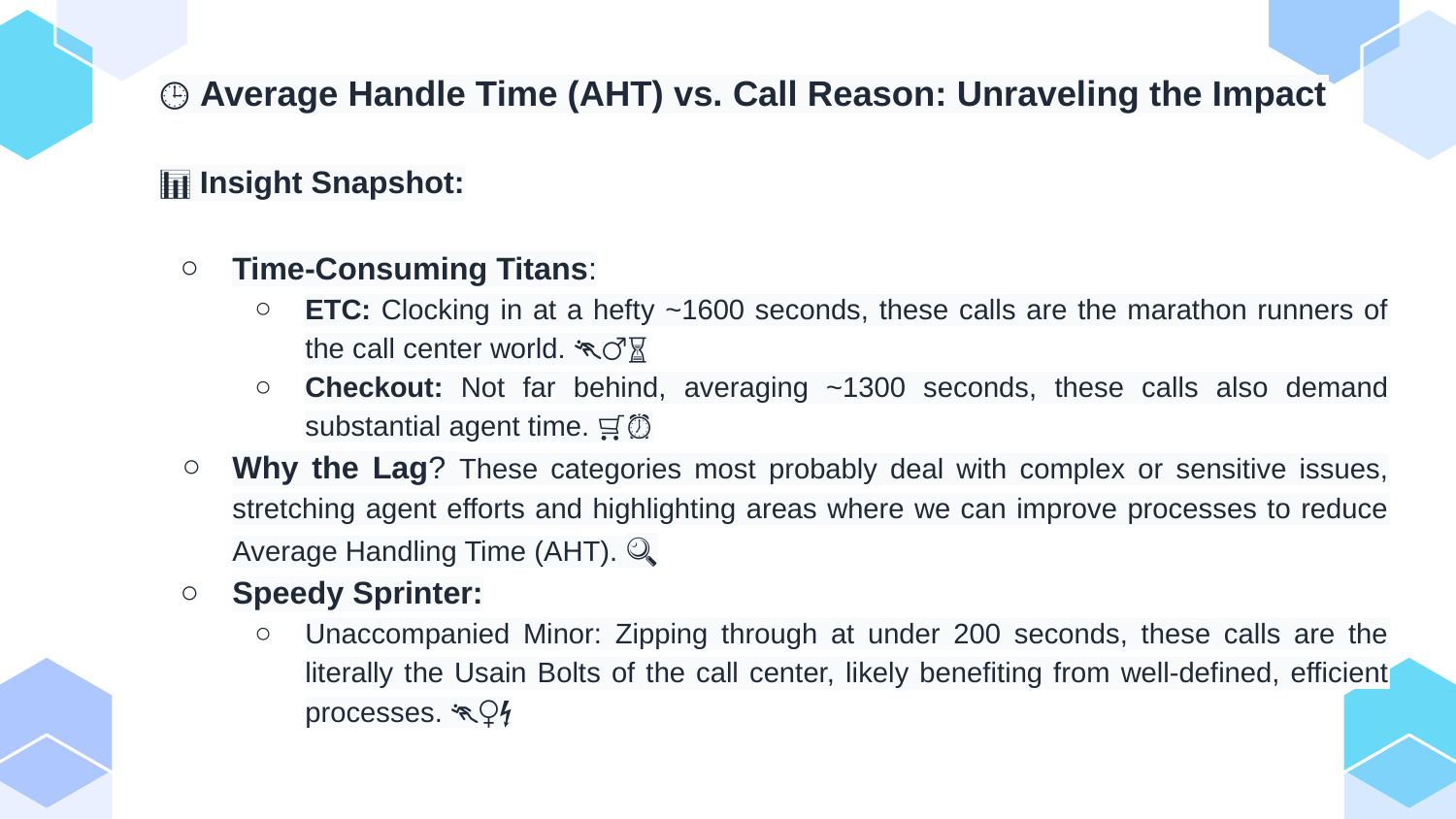

🕒 Average Handle Time (AHT) vs. Call Reason: Unraveling the Impact

📊 Insight Snapshot:

Time-Consuming Titans:
ETC: Clocking in at a hefty ~1600 seconds, these calls are the marathon runners of the call center world. 🏃‍♂️⏳
Checkout: Not far behind, averaging ~1300 seconds, these calls also demand substantial agent time. 🛒⏰
Why the Lag? These categories most probably deal with complex or sensitive issues, stretching agent efforts and highlighting areas where we can improve processes to reduce Average Handling Time (AHT). 🧩🔍
Speedy Sprinter:
Unaccompanied Minor: Zipping through at under 200 seconds, these calls are the literally the Usain Bolts of the call center, likely benefiting from well-defined, efficient processes. 🏃‍♀️⚡